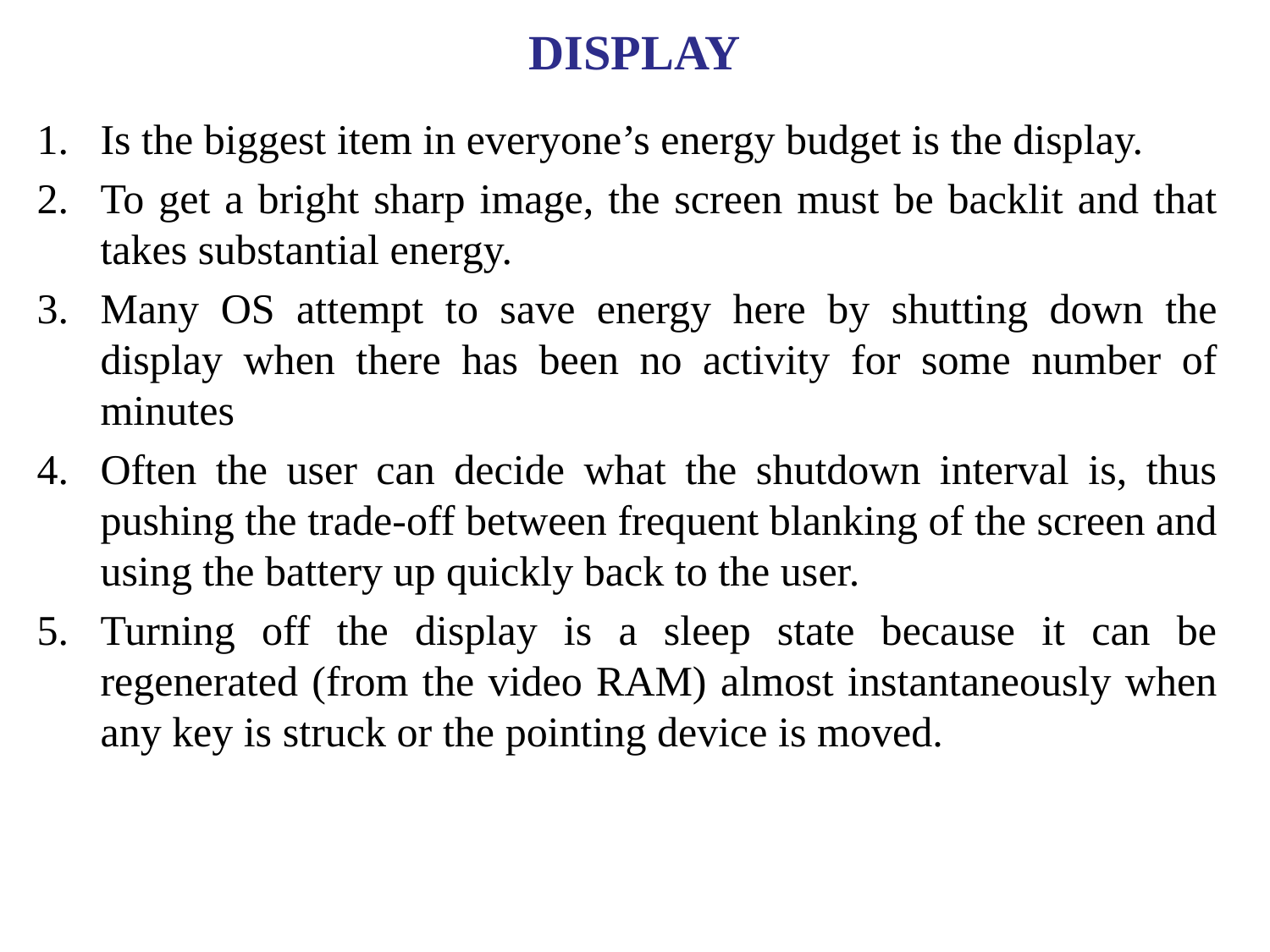

# DISPLAY
Is the biggest item in everyone’s energy budget is the display.
To get a bright sharp image, the screen must be backlit and that takes substantial energy.
Many OS attempt to save energy here by shutting down the display when there has been no activity for some number of minutes
Often the user can decide what the shutdown interval is, thus pushing the trade-off between frequent blanking of the screen and using the battery up quickly back to the user.
Turning off the display is a sleep state because it can be regenerated (from the video RAM) almost instantaneously when any key is struck or the pointing device is moved.